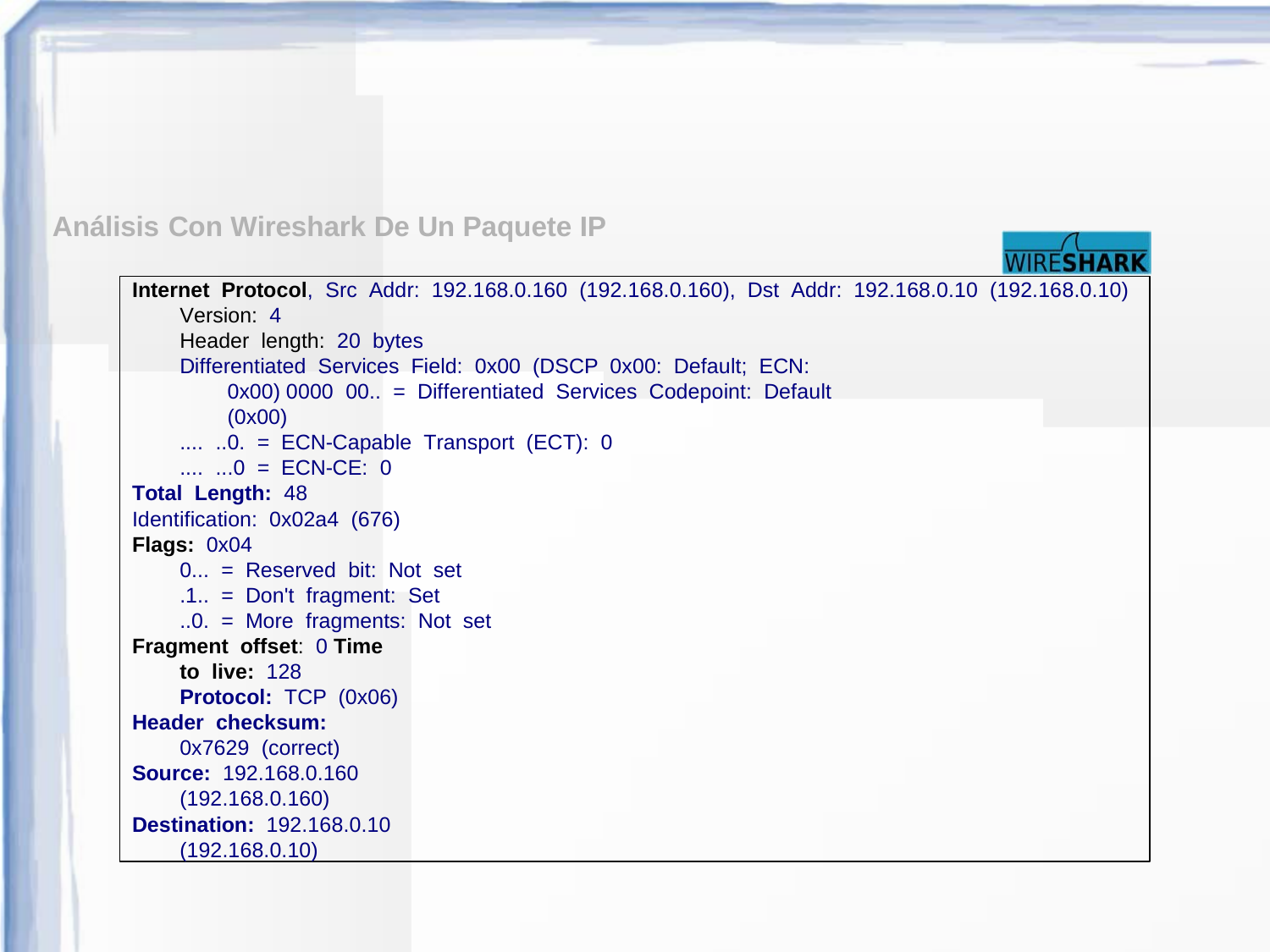

Análisis Con Wireshark De Un Paquete IP

Internet  Protocol,  Src  Addr:  192.168.0.160  (192.168.0.160),  Dst  Addr:  192.168.0.10  (192.168.0.10)
Version:  4
Header  length:  20  bytes
Differentiated  Services  Field:  0x00  (DSCP  0x00:  Default;  ECN:  0x00) 0000  00..  =  Differentiated  Services  Codepoint:  Default  (0x00)
....  ..0.  =  ECN-Capable  Transport  (ECT):  0
....  ...0  =  ECN-CE:  0
Total  Length:  48
Identification:  0x02a4  (676)
Flags:  0x04
0...  =  Reserved  bit:  Not  set
.1..  =  Don't  fragment:  Set
..0.  =  More  fragments:  Not  set
Fragment  offset:  0 Time  to  live:  128 Protocol:  TCP  (0x06)
Header  checksum:  0x7629  (correct)
Source:  192.168.0.160  (192.168.0.160)
Destination:  192.168.0.10  (192.168.0.10)